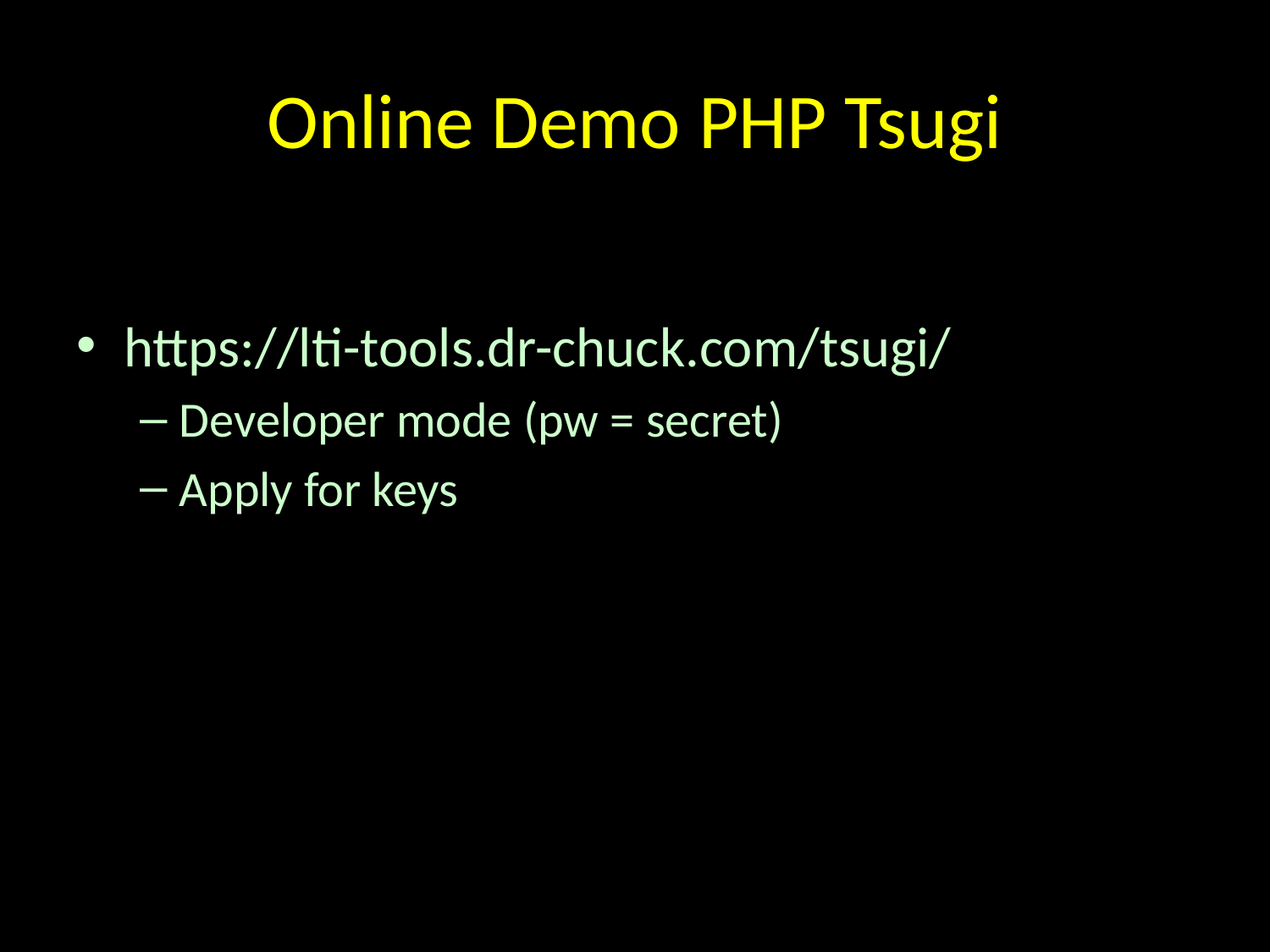

# Online Demo PHP Tsugi
https://lti-tools.dr-chuck.com/tsugi/
Developer mode (pw = secret)
Apply for keys